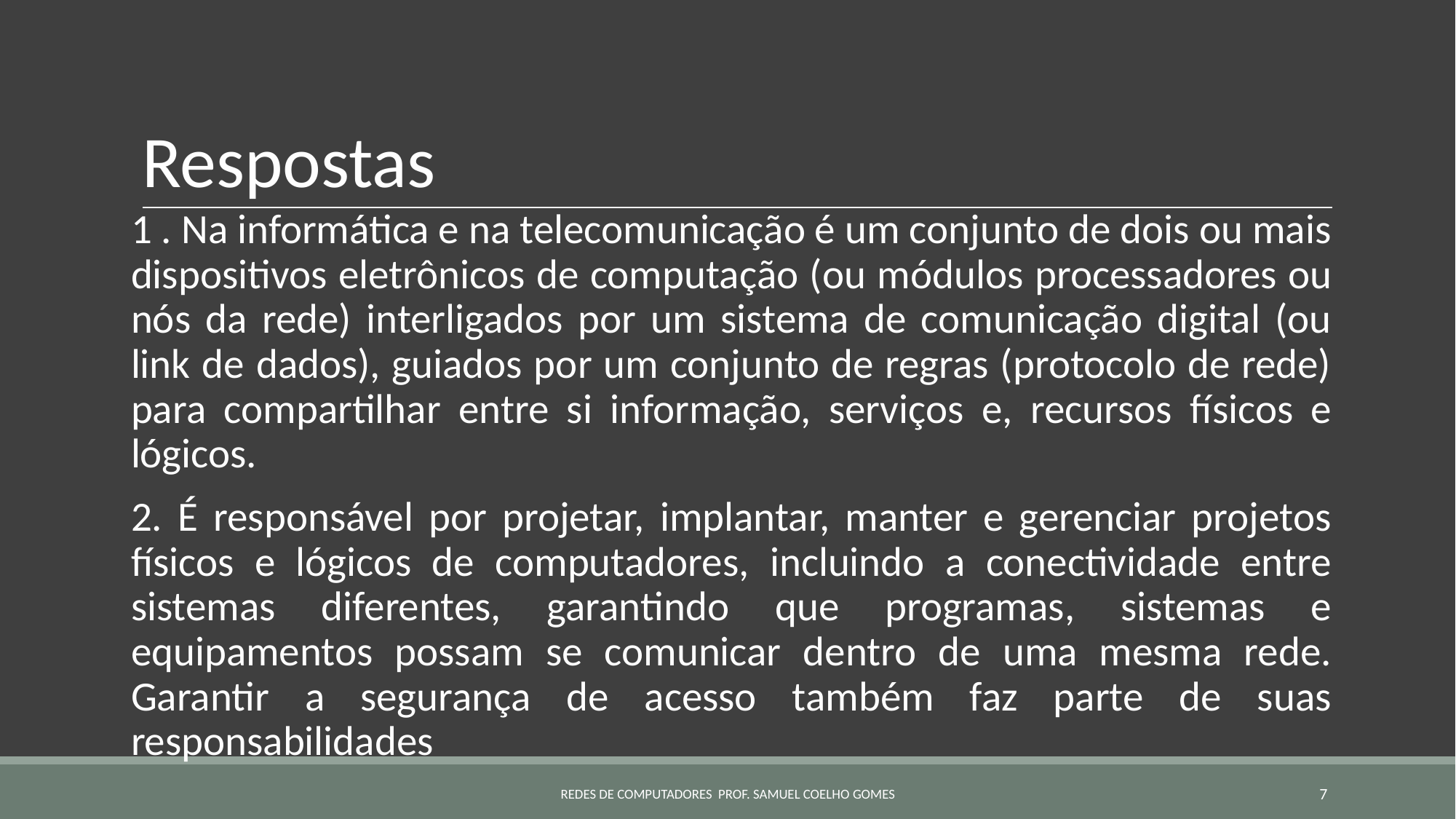

# Respostas
1 . Na informática e na telecomunicação é um conjunto de dois ou mais dispositivos eletrônicos de computação (ou módulos processadores ou nós da rede) interligados por um sistema de comunicação digital (ou link de dados), guiados por um conjunto de regras (protocolo de rede) para compartilhar entre si informação, serviços e, recursos físicos e lógicos.
2. É responsável por projetar, implantar, manter e gerenciar projetos físicos e lógicos de computadores, incluindo a conectividade entre sistemas diferentes, garantindo que programas, sistemas e equipamentos possam se comunicar dentro de uma mesma rede. Garantir a segurança de acesso também faz parte de suas responsabilidades
REDES DE COMPUTADORES  PROF. SAMUEL COELHO GOMES
7